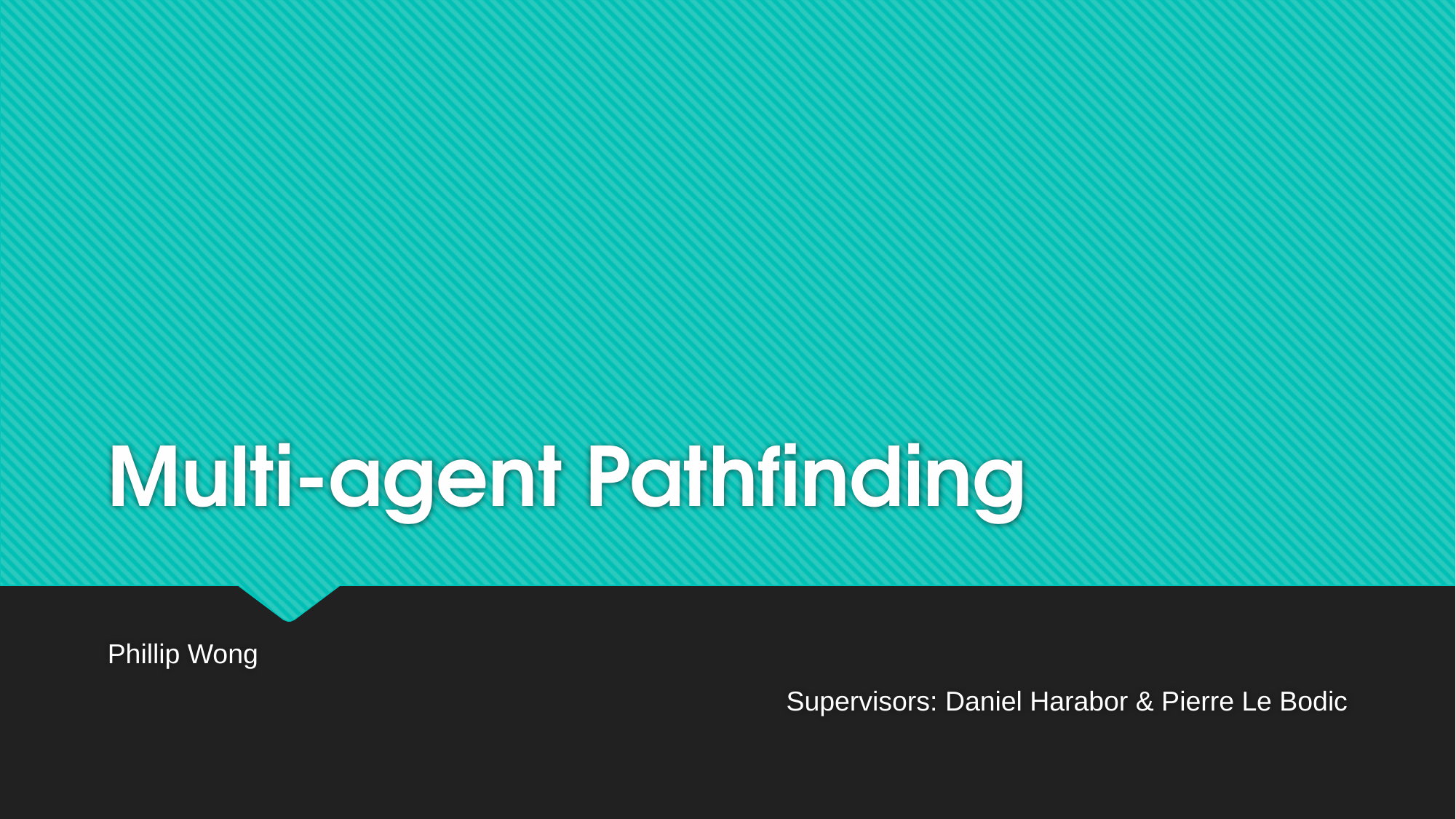

# Multi-agent Pathfinding
Phillip Wong
Supervisors: Daniel Harabor & Pierre Le Bodic